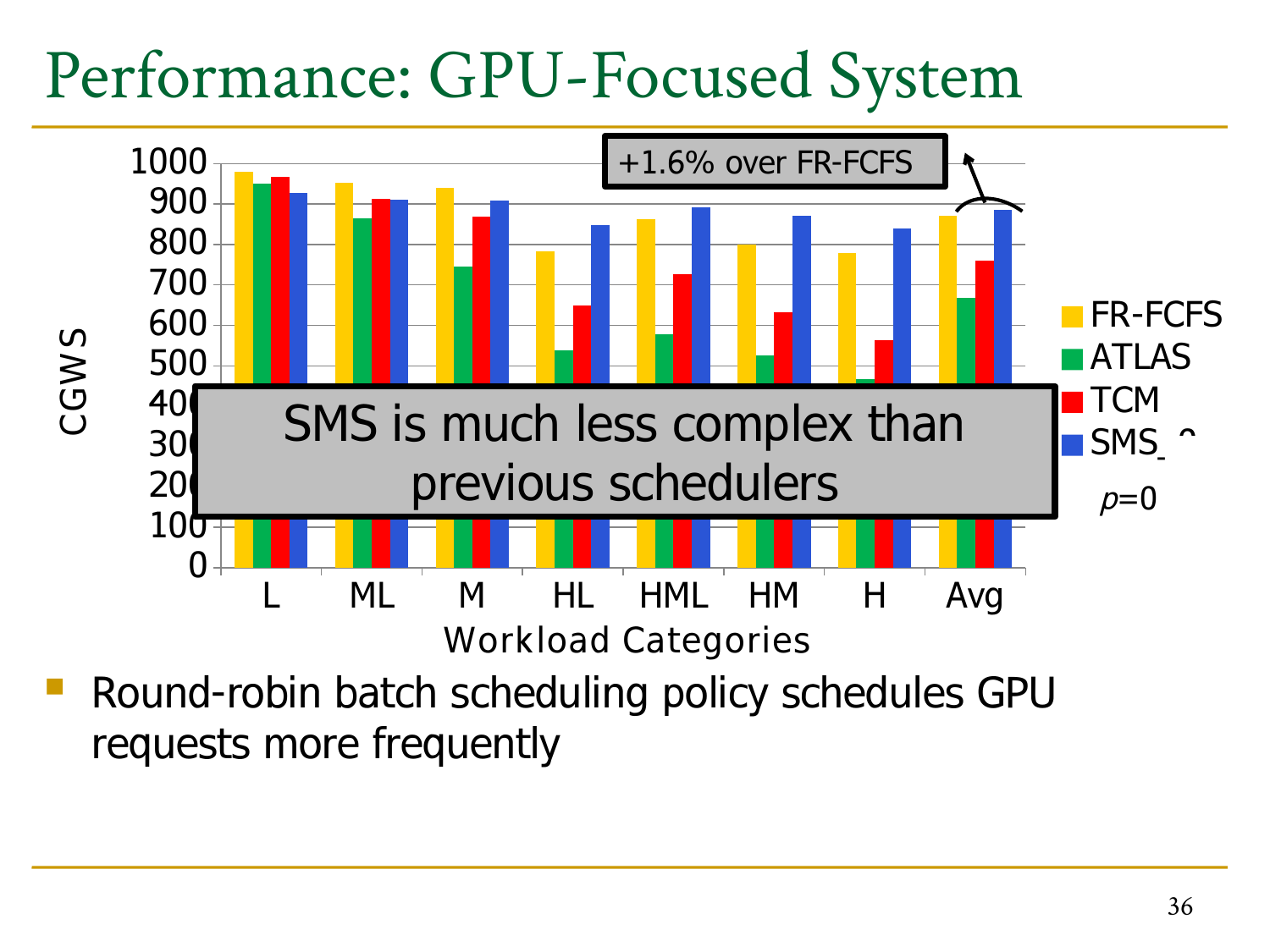

# Performance: GPU-Focused System

Round-robin batch scheduling policy schedules GPU requests more frequently

### Chart

| Category | FR-FCFS | ATLAS | TCM | SMS_0 |
|---|---|---|---|---|
| L | 980.202912 | 950.0175499999995 | 967.3194549999995 | 927.6489289999994 |
| ML | 951.8914249999995 | 865.839533 | 914.120336 | 910.4414019999995 |
| M | 939.3879559999995 | 746.4181109999994 | 869.5664429999995 | 908.415338 |
| HL | 783.8120599999975 | 537.4794830000005 | 649.7907920000035 | 847.691454 |
| HML | 862.3228329999995 | 577.1246289999995 | 726.537345 | 891.602995 |
| HM | 800.7138300000036 | 525.220546 | 632.629425 | 870.5232249999995 |
| H | 779.8685809999995 | 467.744816 | 562.733659 | 839.128198 |
| Avg | 871.1713710000035 | 667.1206669999995 | 760.385351 | 885.0645059999995 |
+1.6% over FR-FCFS

SMS is much less complex than previous schedulers

p=0
Workload Categories
36